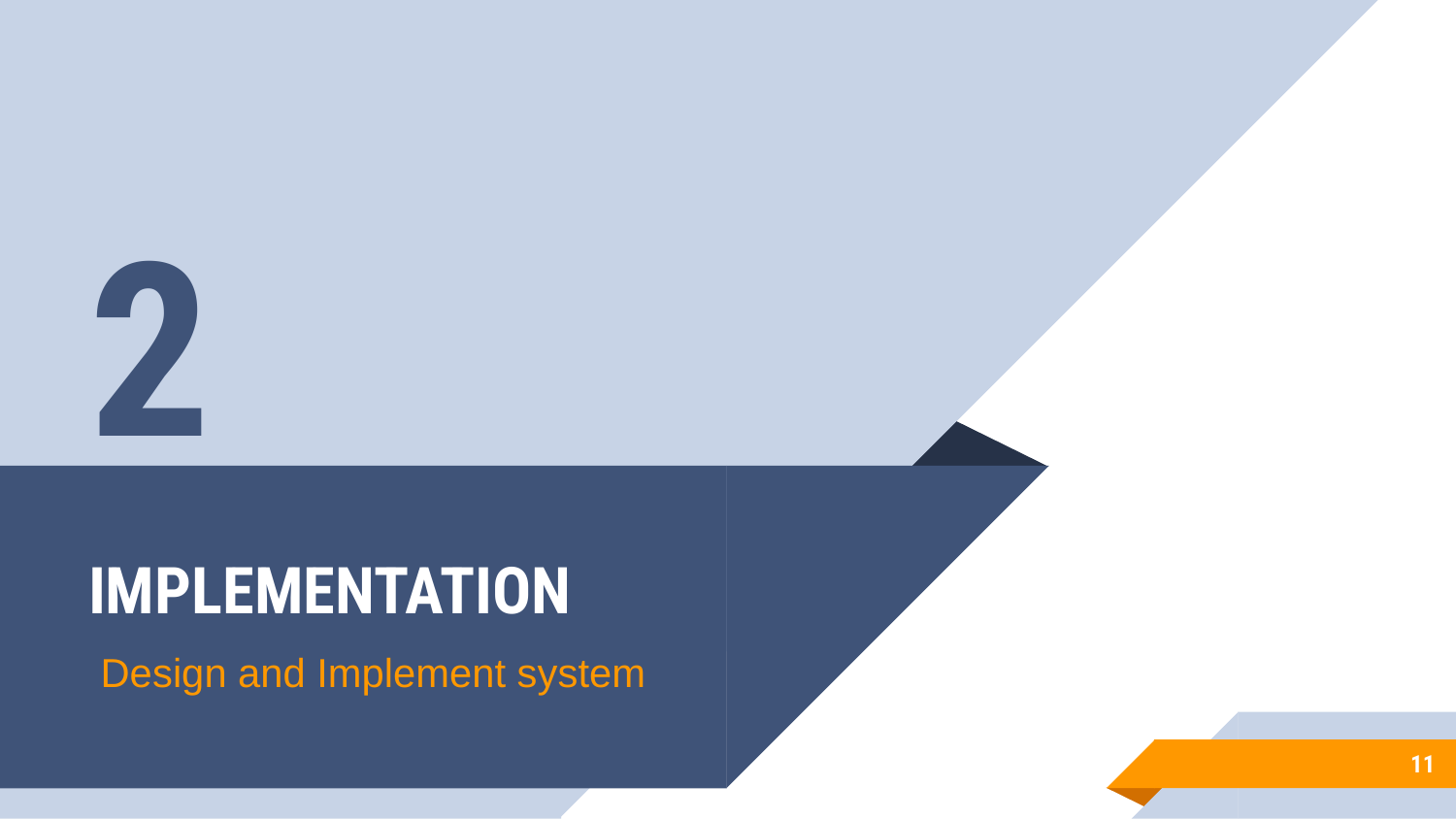

2
# IMPLEMENTATION
Design and Implement system
11